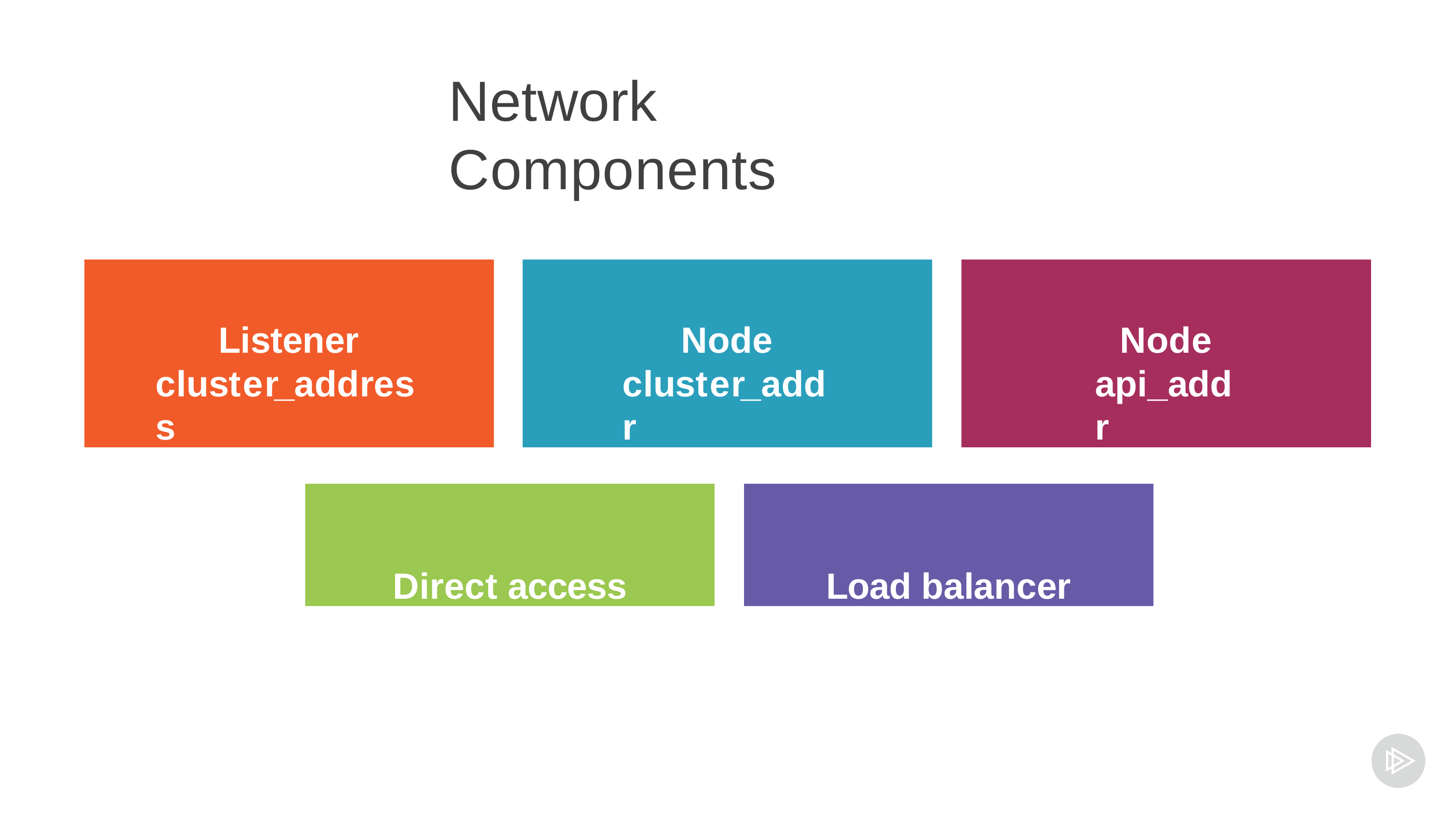

# Network Components

Listener  cluster_address

Node  cluster_addr

Node  api_addr

Direct access

Load balancer